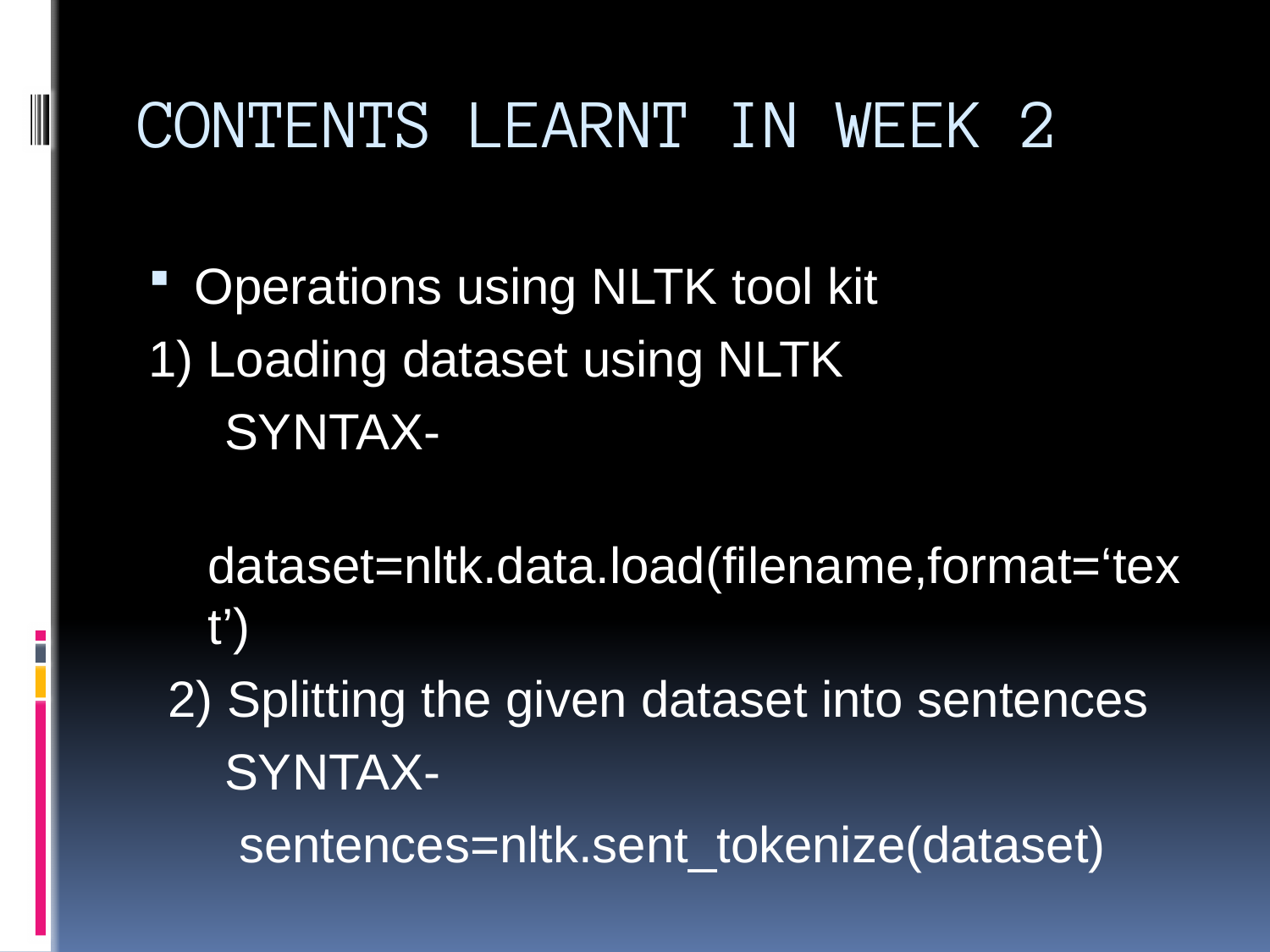

# CONTENTS LEARNT IN WEEK 2
Operations using NLTK tool kit
1) Loading dataset using NLTK
      SYNTAX-
      dataset=nltk.data.load(filename,format=‘text’)
  2) Splitting the given dataset into sentences
      SYNTAX-
       sentences=nltk.sent_tokenize(dataset)